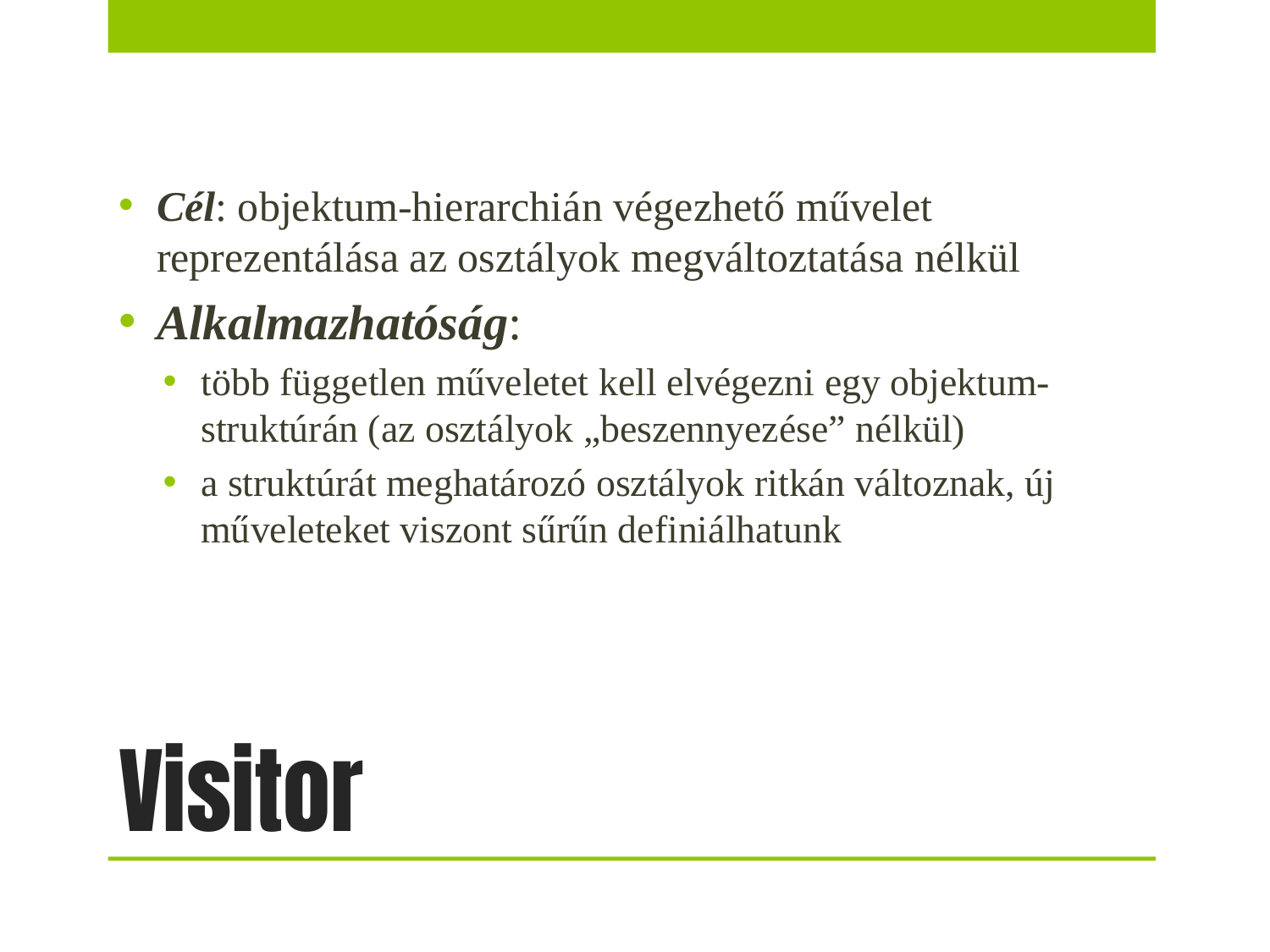

Cél: objektum-hierarchián végezhető művelet reprezentálása az osztályok megváltoztatása nélkül
Alkalmazhatóság:
több független műveletet kell elvégezni egy objektum-struktúrán (az osztályok „beszennyezése” nélkül)
a struktúrát meghatározó osztályok ritkán változnak, új műveleteket viszont sűrűn definiálhatunk
# Visitor